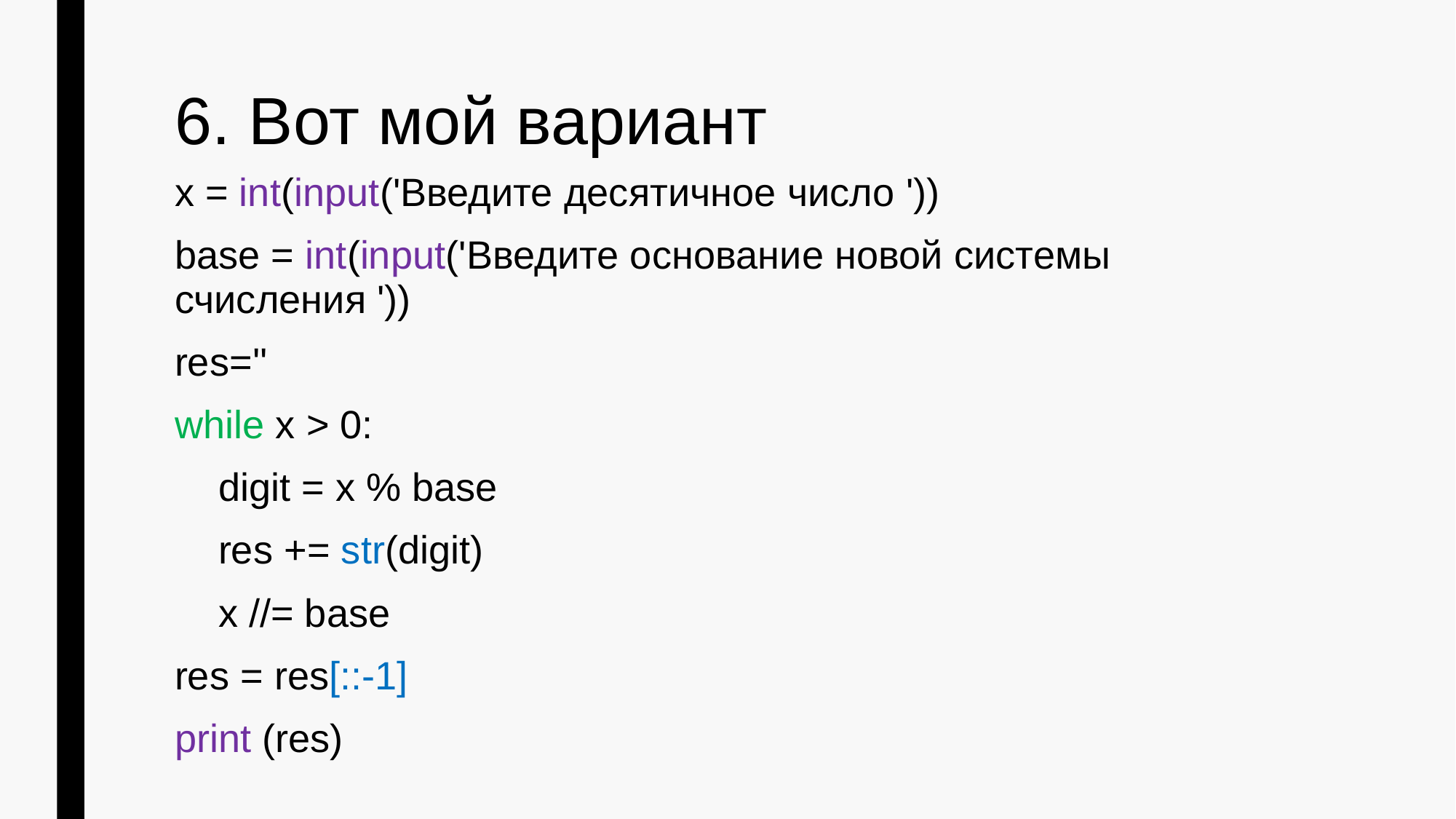

# 6. Вот мой вариант
x = int(input('Введите десятичное число '))
base = int(input('Введите основание новой системы счисления '))
res=''
while x > 0:
    digit = x % base
    res += str(digit)
    x //= base
res = res[::-1]
print (res)